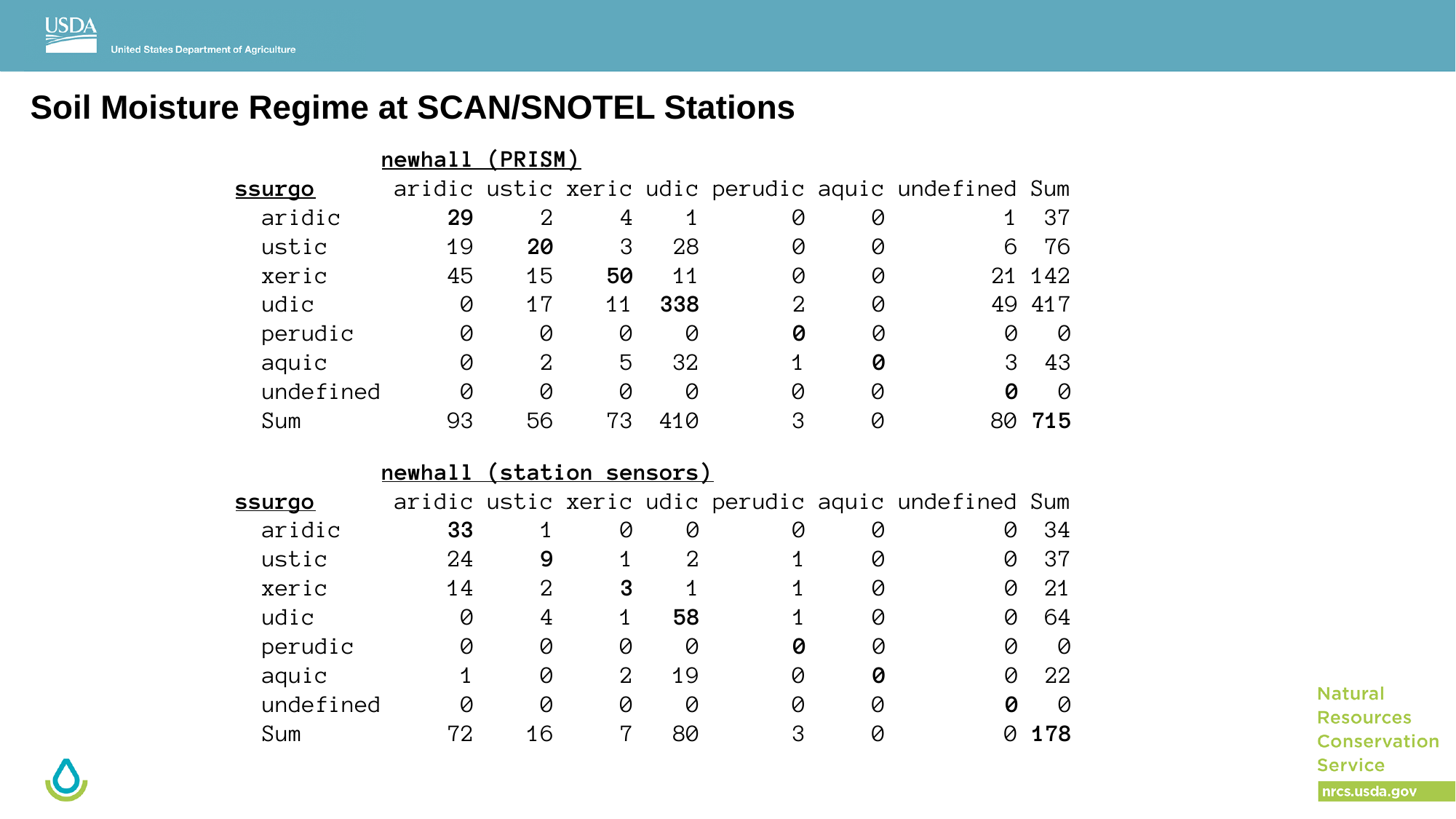

Soil Moisture Regime at SCAN/SNOTEL Stations
           newhall (PRISM)
ssurgo      aridic ustic xeric udic perudic aquic undefined Sum
  aridic        29     2     4    1       0     0         1  37
  ustic         19    20     3   28       0     0         6  76
  xeric         45    15    50   11       0     0        21 142
  udic           0    17    11  338       2     0        49 417
  perudic        0     0     0    0       0     0         0   0
  aquic          0     2     5   32       1     0         3  43
  undefined      0     0     0    0       0     0         0   0
  Sum           93    56    73  410       3     0        80 715
           newhall (station sensors)
ssurgo      aridic ustic xeric udic perudic aquic undefined Sum
  aridic        33     1     0    0       0     0         0  34
  ustic         24     9     1    2       1     0         0  37
  xeric         14     2     3    1       1     0         0  21
  udic           0     4     1   58       1     0         0  64
  perudic        0     0     0    0       0     0         0   0
  aquic          1     0     2   19       0     0         0  22
  undefined      0     0     0    0       0     0         0   0
  Sum           72    16     7   80       3     0         0 178